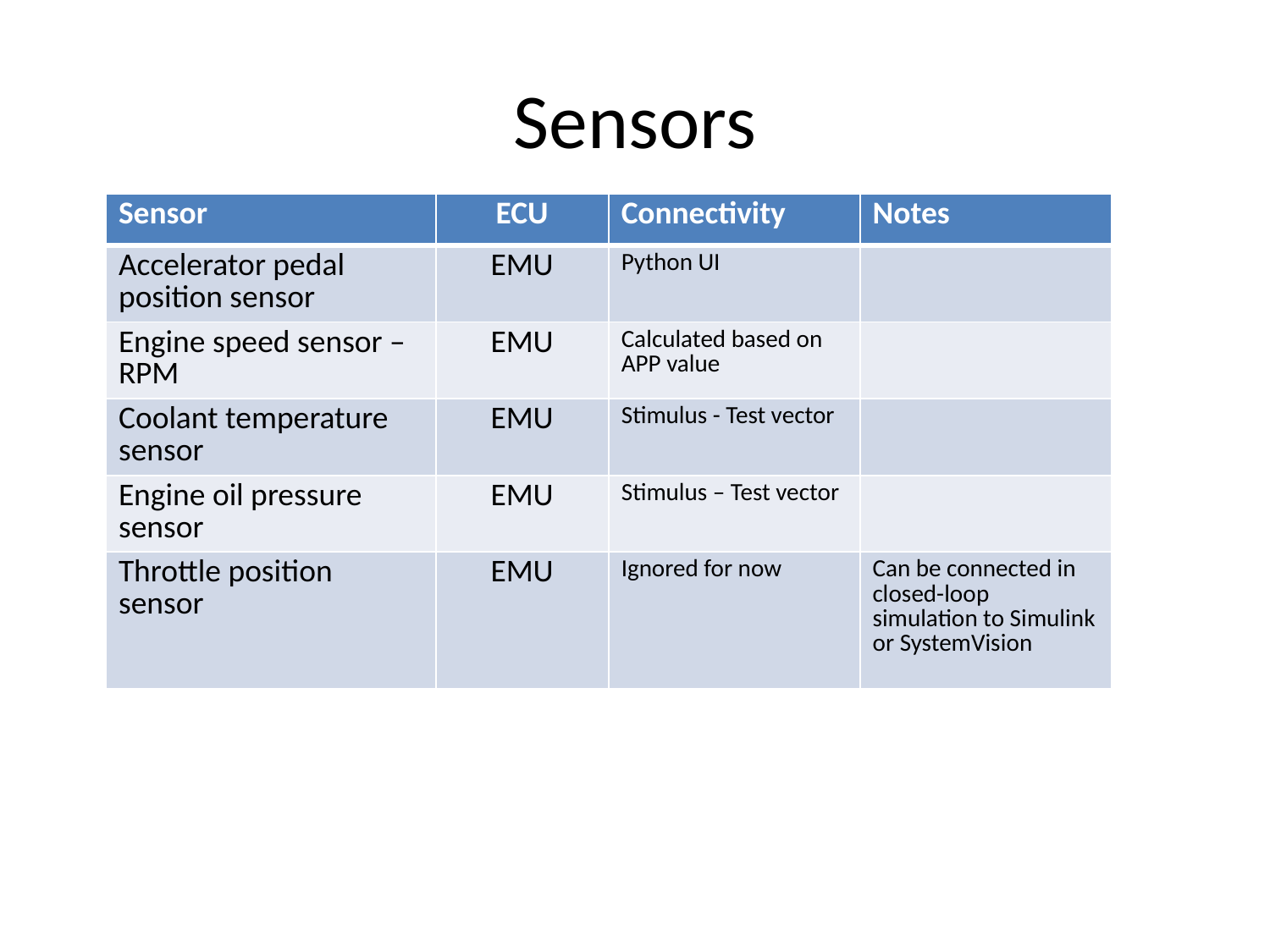

# Sensors
| Sensor | ECU | Connectivity | Notes |
| --- | --- | --- | --- |
| Accelerator pedal position sensor | EMU | Python UI |  |
| Engine speed sensor – RPM | EMU | Calculated based on APP value |  |
| Coolant temperature sensor | EMU | Stimulus - Test vector |  |
| Engine oil pressure sensor | EMU | Stimulus – Test vector |  |
| Throttle position sensor | EMU | Ignored for now | Can be connected in closed-loop simulation to Simulink or SystemVision |